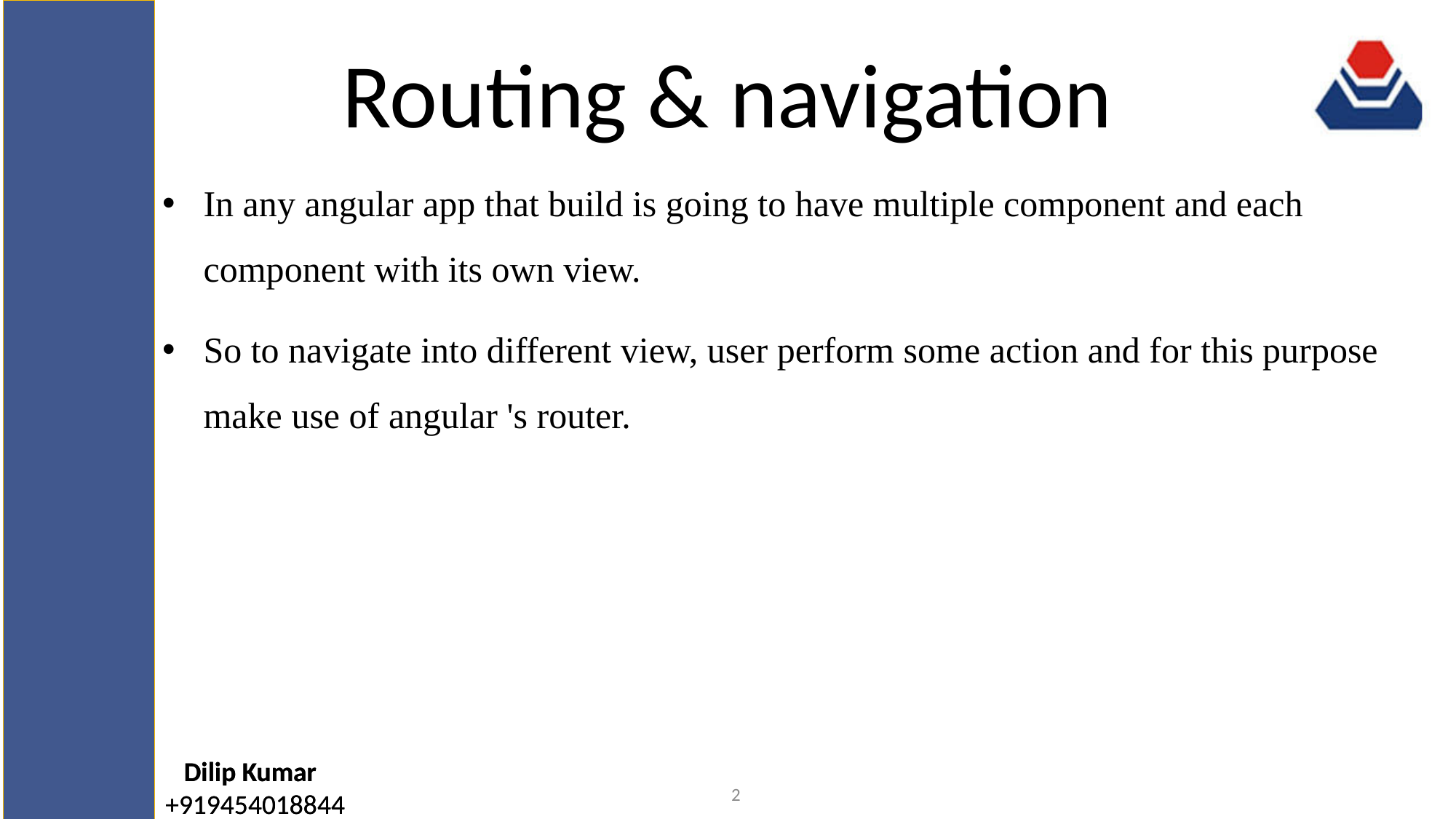

# Routing & navigation
In any angular app that build is going to have multiple component and each component with its own view.
So to navigate into different view, user perform some action and for this purpose make use of angular 's router.
2